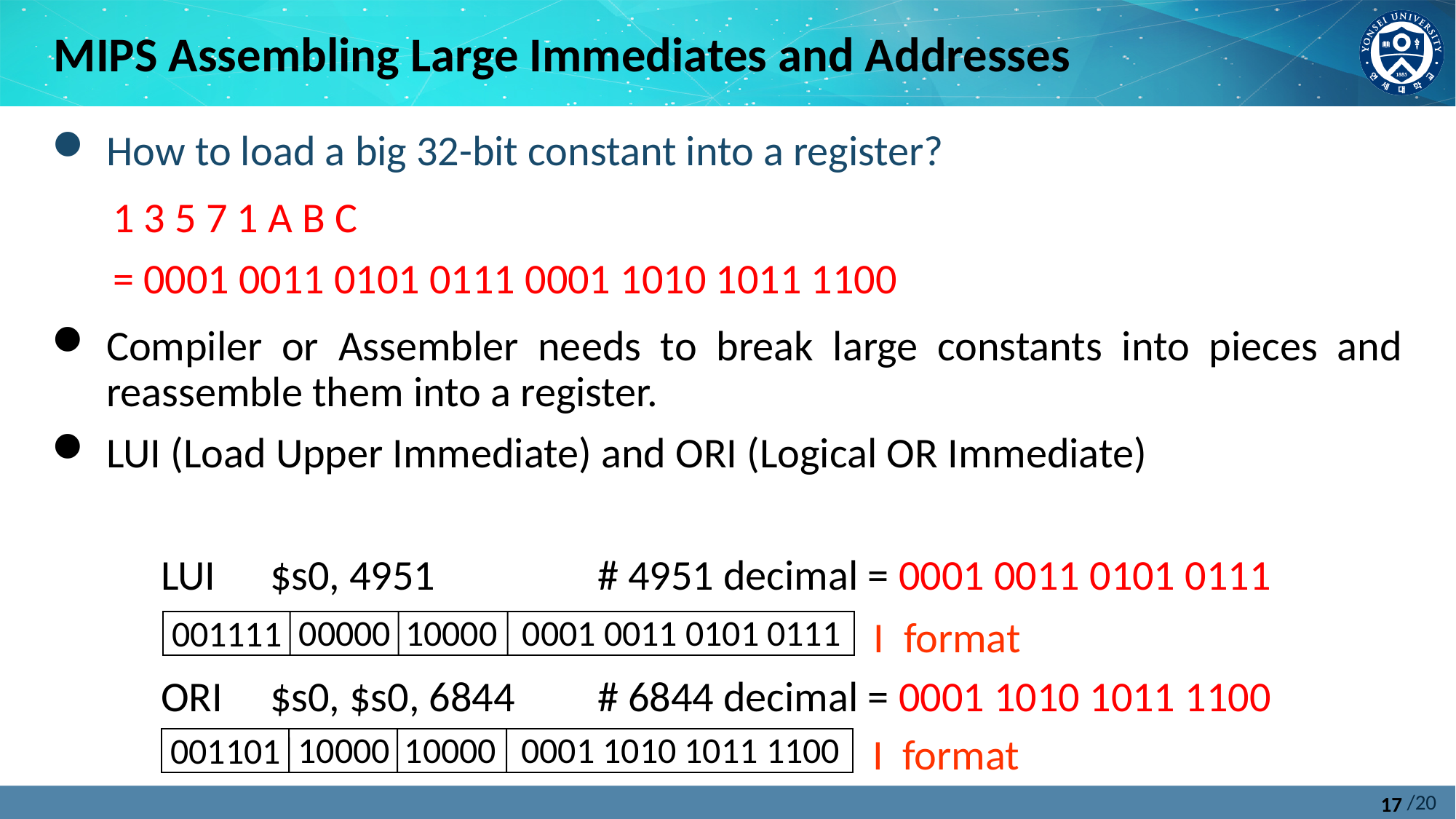

MIPS Assembling Large Immediates and Addresses
How to load a big 32-bit constant into a register?
1 3 5 7 1 A B C
= 0001 0011 0101 0111 0001 1010 1011 1100
Compiler or Assembler needs to break large constants into pieces and reassemble them into a register.
LUI (Load Upper Immediate) and ORI (Logical OR Immediate)

	LUI	$s0, 4951		# 4951 decimal = 0001 0011 0101 0111

	ORI	$s0, $s0, 6844	# 6844 decimal = 0001 1010 1011 1100
0001 0011 0101 0111
10000
00000
I  format
001111

0001 1010 1011 1100
10000
10000
I  format
001101

17